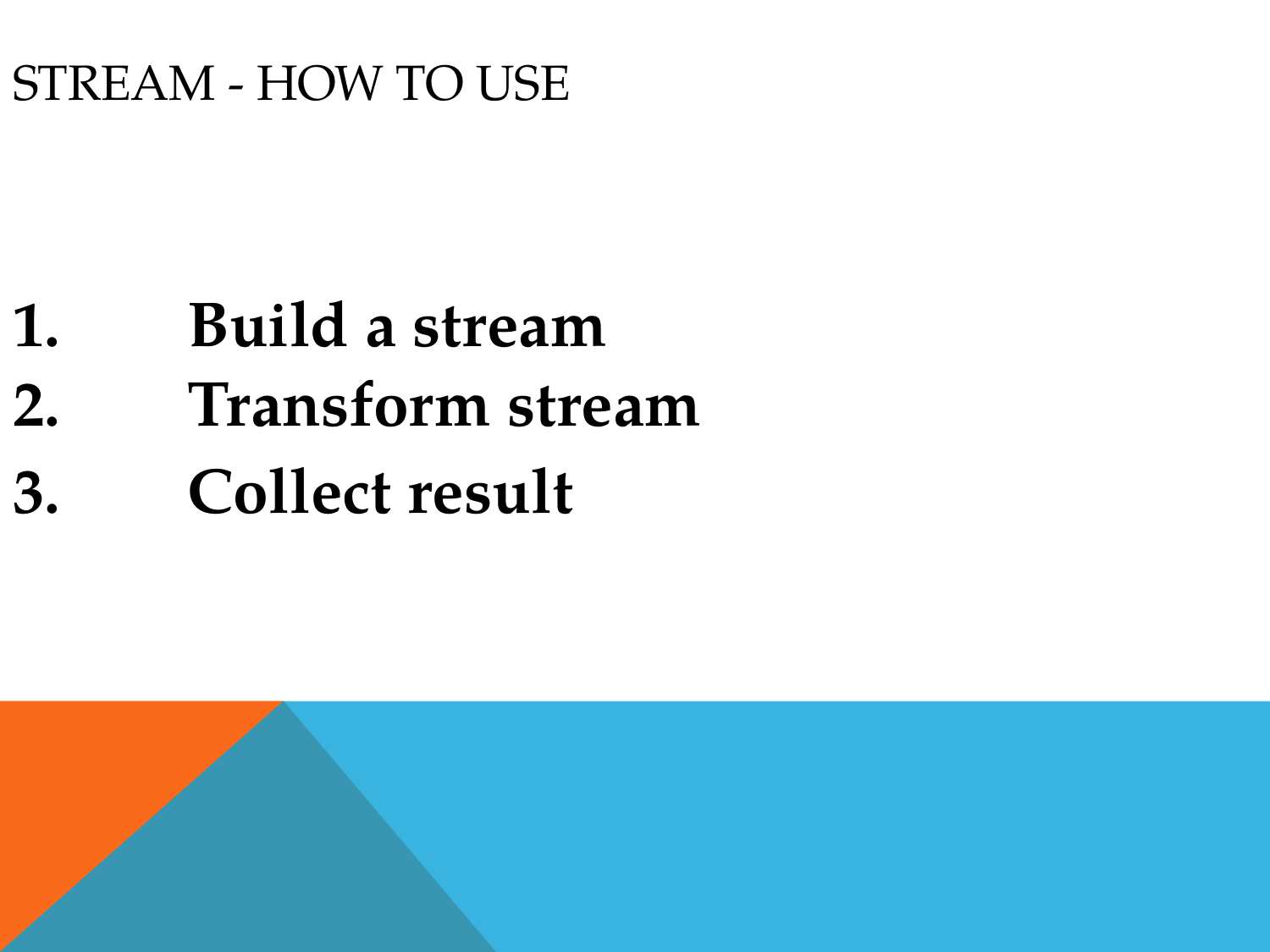

Stream - How to use
1.	Build a stream
2.	Transform stream
3.	Collect result